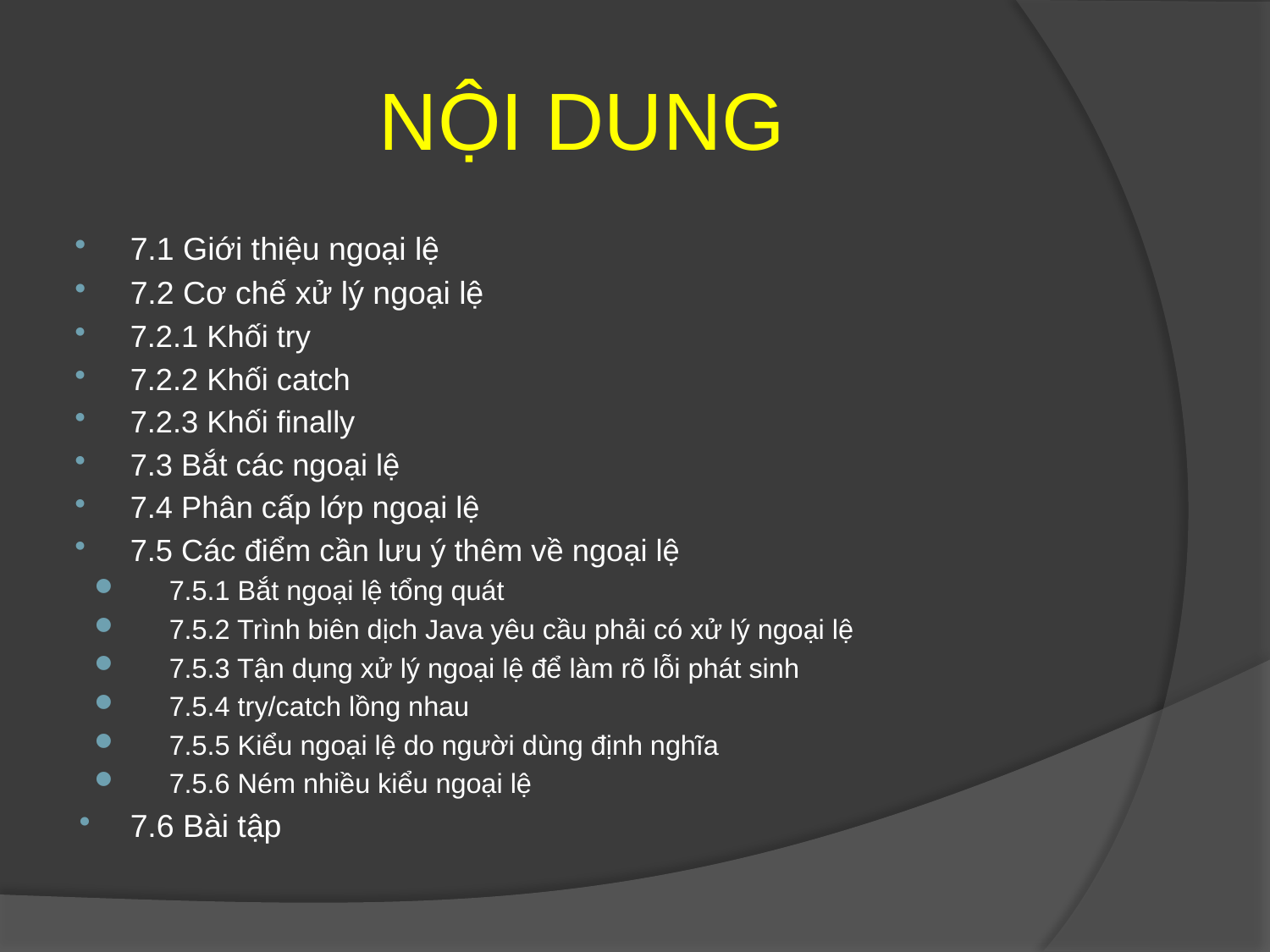

# NỘI DUNG
7.1 Giới thiệu ngoại lệ
7.2 Cơ chế xử lý ngoại lệ
7.2.1 Khối try
7.2.2 Khối catch
7.2.3 Khối finally
7.3 Bắt các ngoại lệ
7.4 Phân cấp lớp ngoại lệ
7.5 Các điểm cần lưu ý thêm về ngoại lệ
7.5.1 Bắt ngoại lệ tổng quát
7.5.2 Trình biên dịch Java yêu cầu phải có xử lý ngoại lệ
7.5.3 Tận dụng xử lý ngoại lệ để làm rõ lỗi phát sinh
7.5.4 try/catch lồng nhau
7.5.5 Kiểu ngoại lệ do người dùng định nghĩa
7.5.6 Ném nhiều kiểu ngoại lệ
7.6 Bài tập